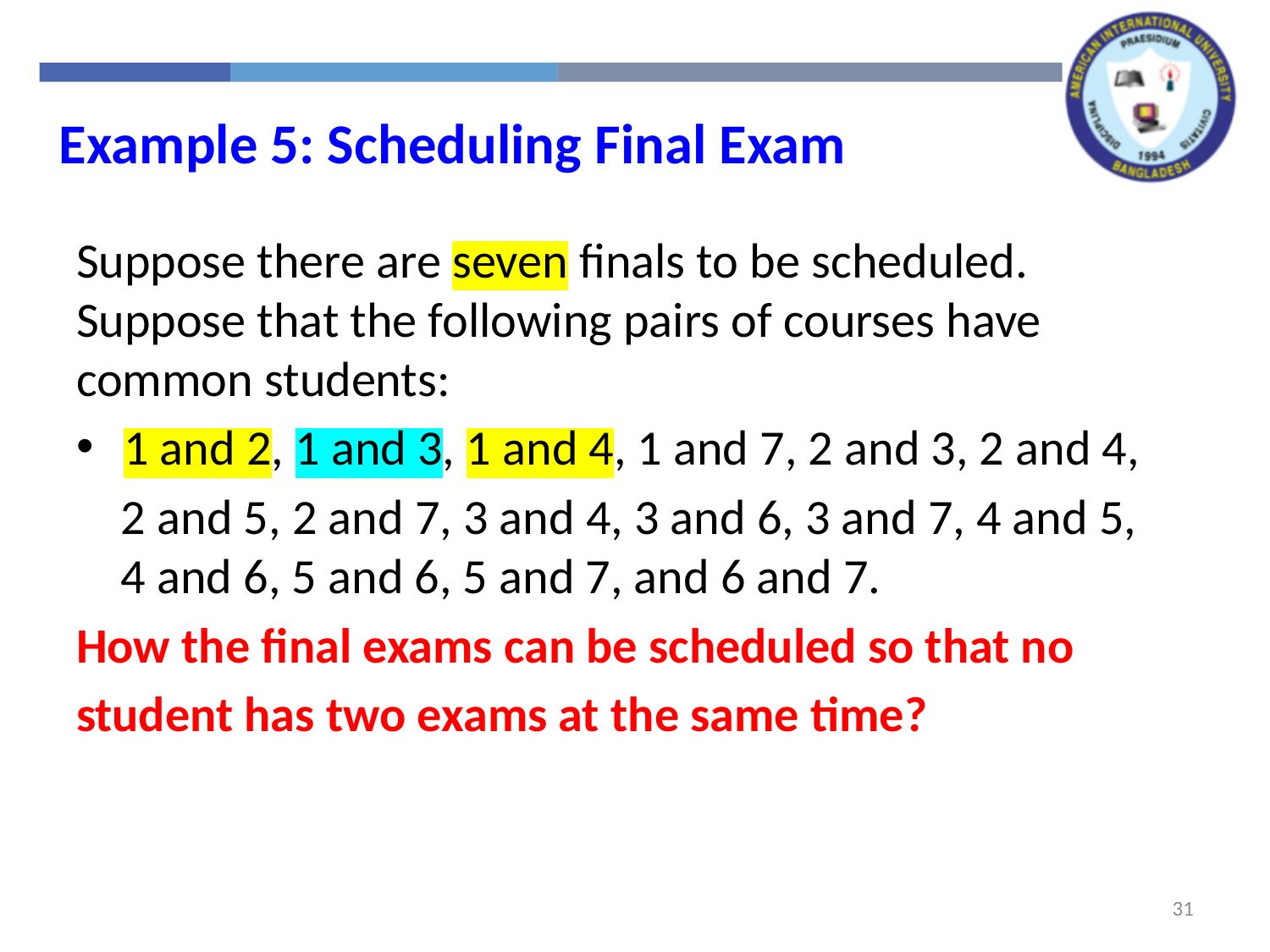

Example 5: Scheduling Final Exam
Suppose there are seven finals to be scheduled. Suppose that the following pairs of courses have common students:
1 and 2, 1 and 3, 1 and 4, 1 and 7, 2 and 3, 2 and 4,
    2 and 5, 2 and 7, 3 and 4, 3 and 6, 3 and 7, 4 and 5,          4 and 6, 5 and 6, 5 and 7, and 6 and 7.
How the final exams can be scheduled so that no
student has two exams at the same time?

31